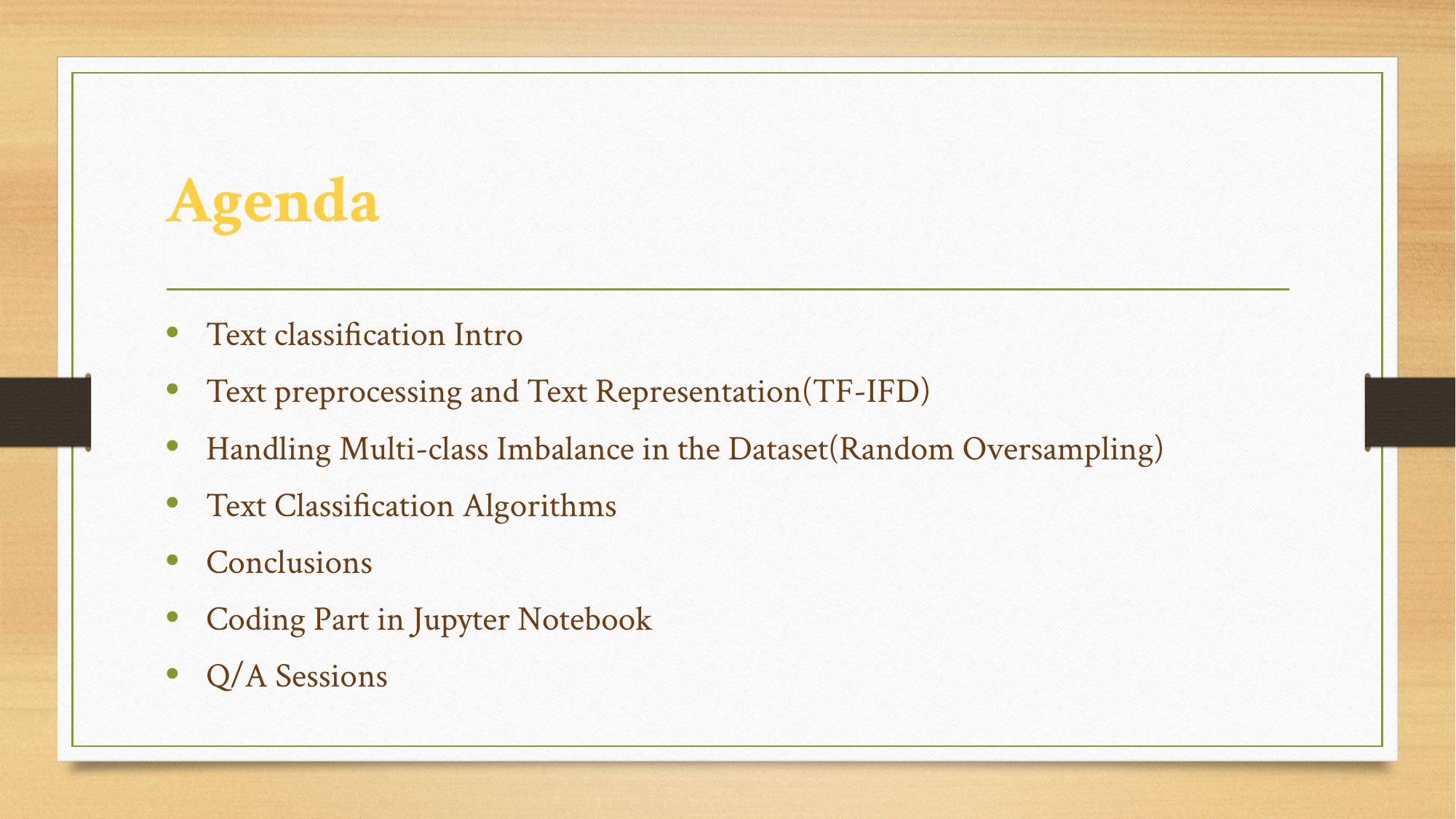

# Agenda
Text classification Intro
Text preprocessing and Text Representation(TF-IFD)
Handling Multi-class Imbalance in the Dataset(Random Oversampling)
Text Classification Algorithms
Conclusions
Coding Part in Jupyter Notebook
Q/A Sessions